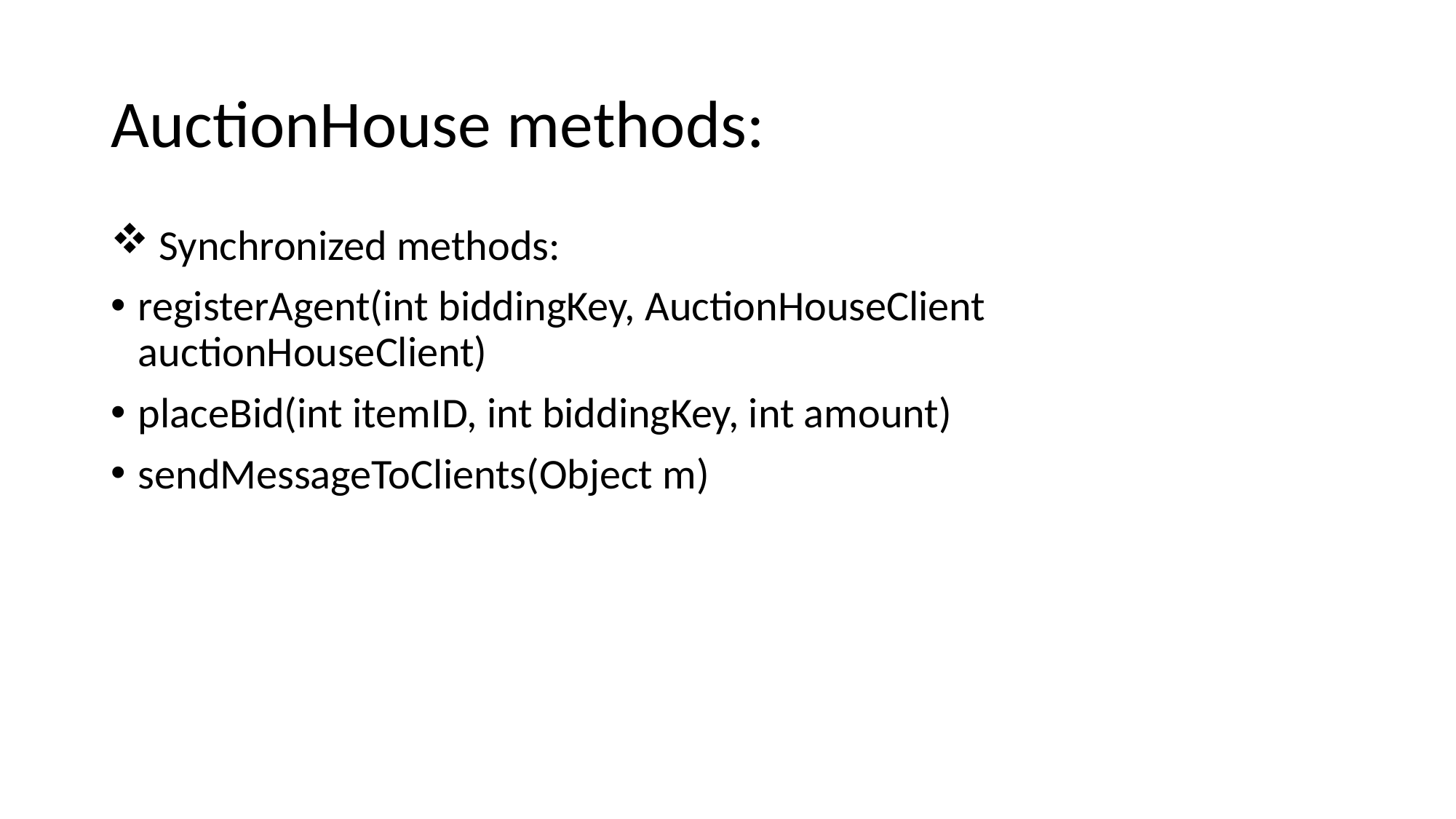

# AuctionHouse methods:
 Synchronized methods:
registerAgent(int biddingKey, AuctionHouseClient auctionHouseClient)
placeBid(int itemID, int biddingKey, int amount)
sendMessageToClients(Object m)